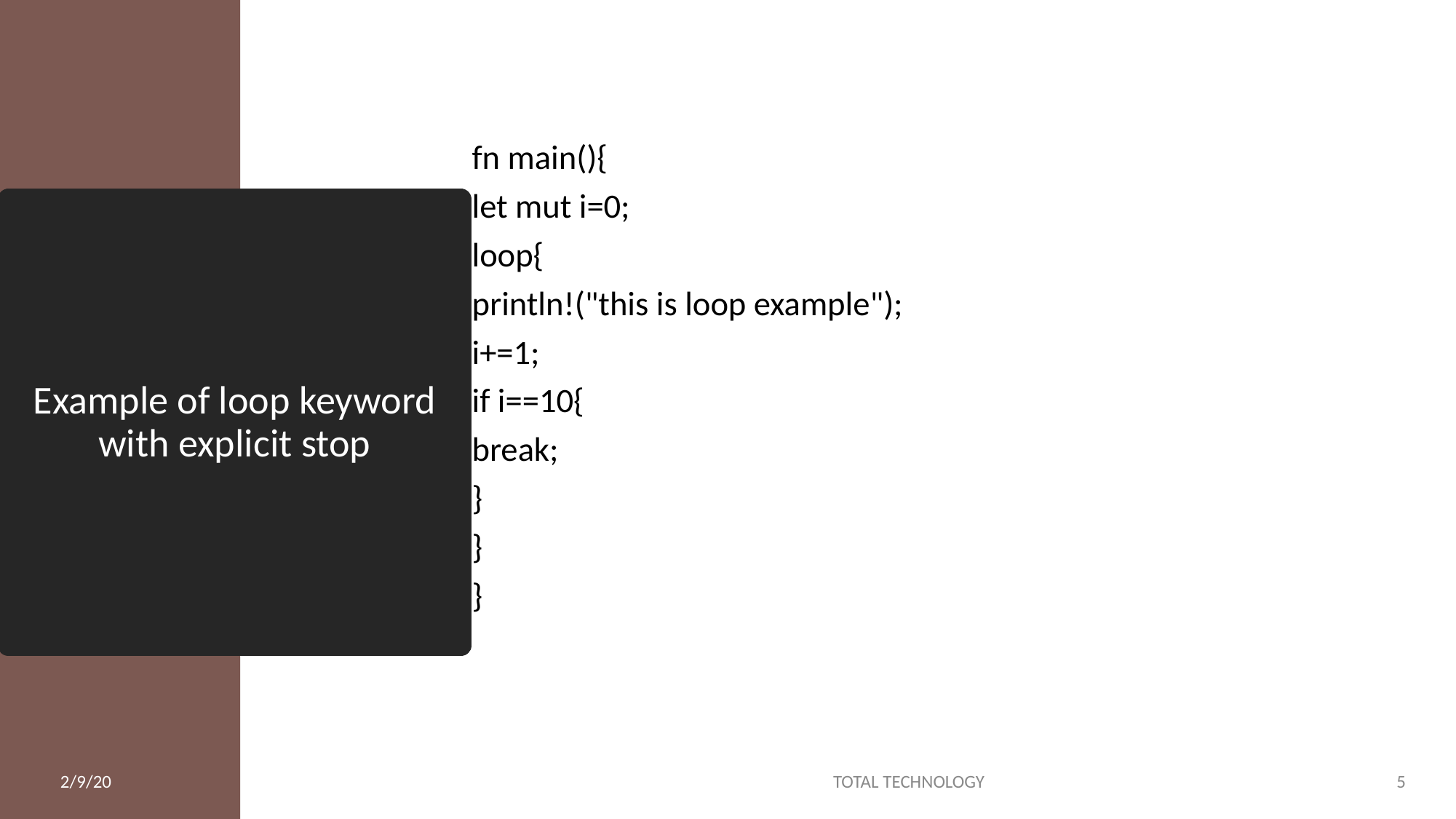

fn main(){
let mut i=0;
loop{
println!("this is loop example");
i+=1;
if i==10{
break;
}
}
}

# Example of loop keyword with explicit stop

2/9/20
TOTAL TECHNOLOGY
5